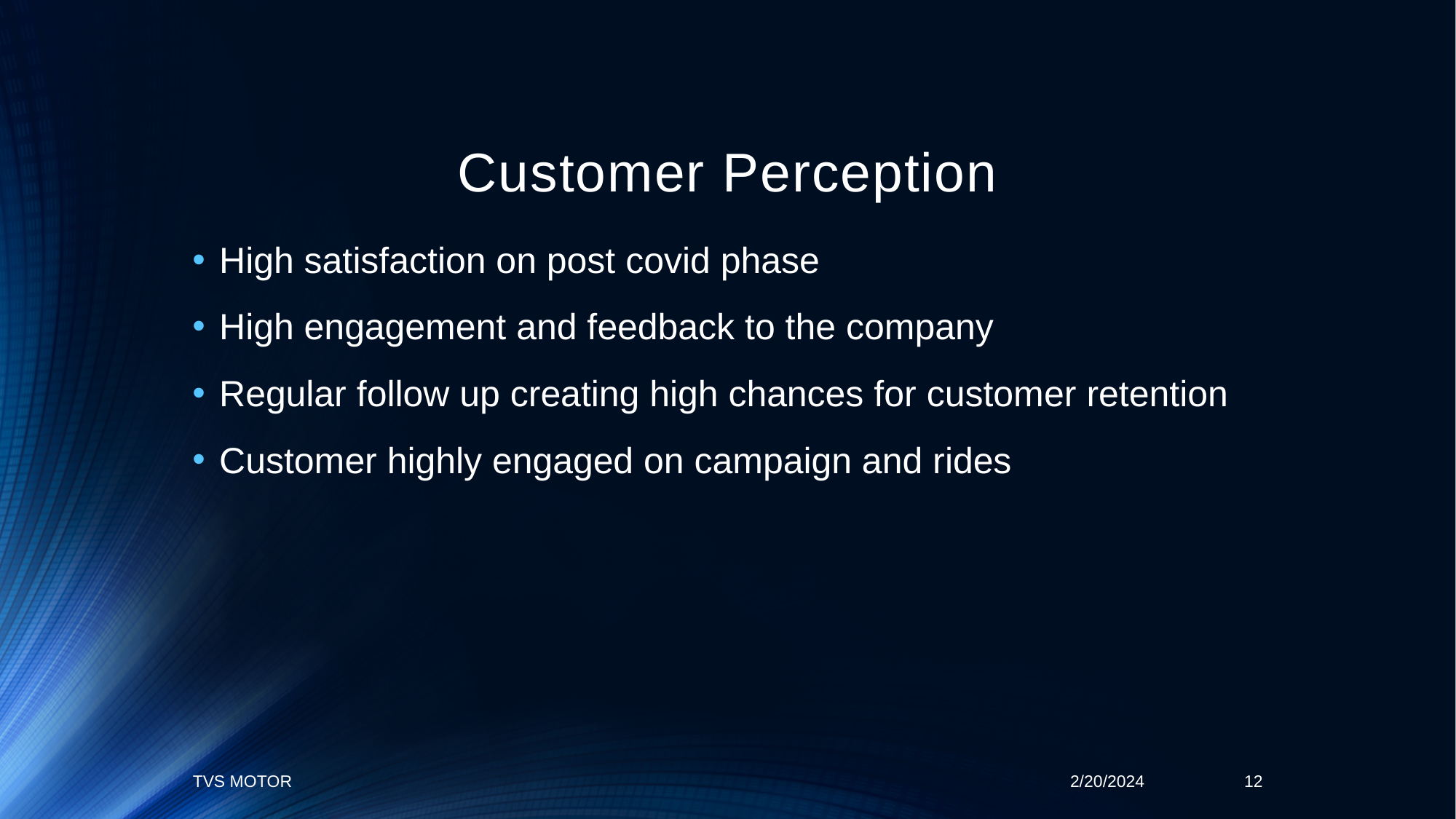

# Customer Perception
High satisfaction on post covid phase
High engagement and feedback to the company
Regular follow up creating high chances for customer retention
Customer highly engaged on campaign and rides
TVS MOTOR
2/20/2024
12